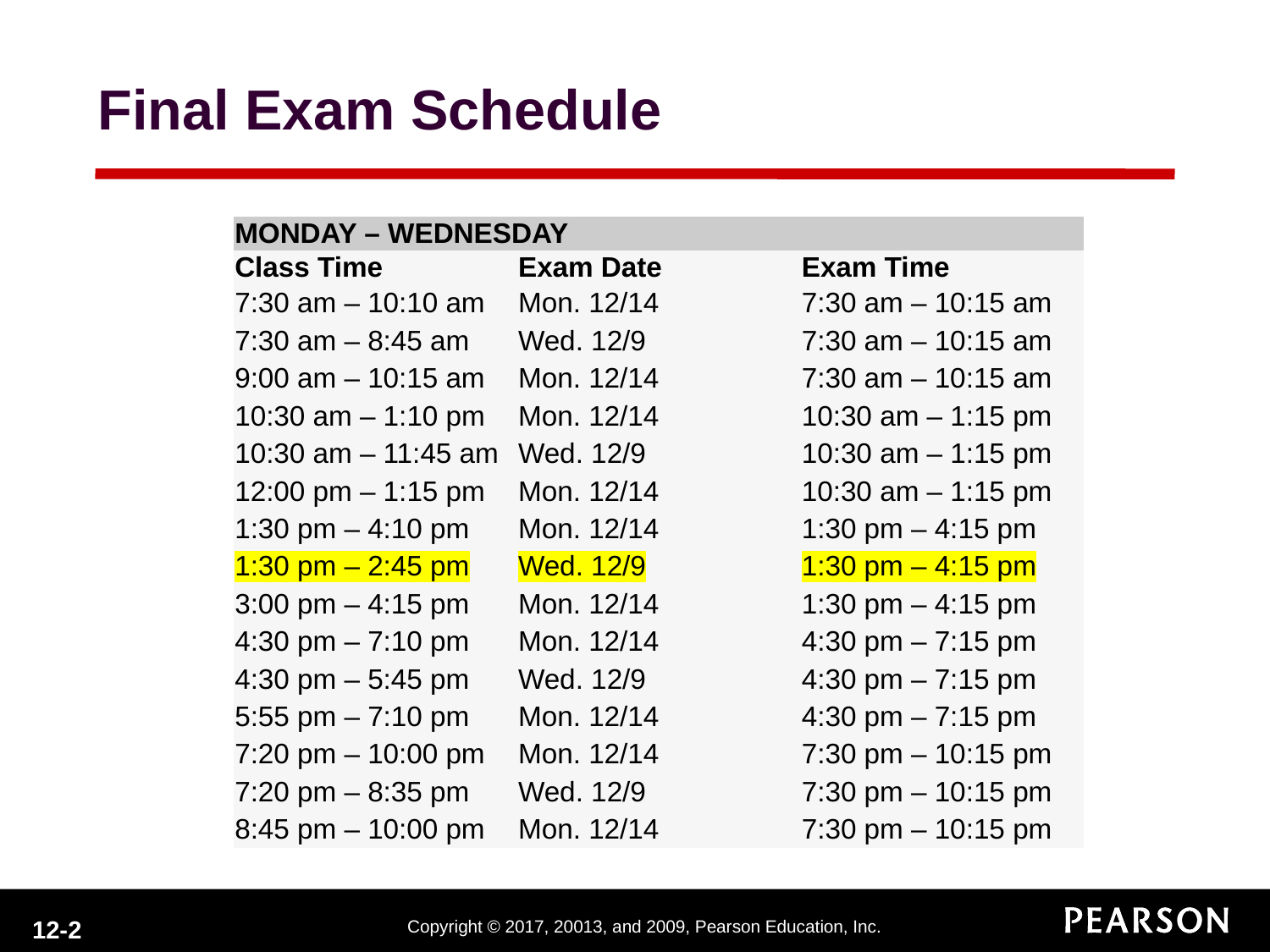

Final Exam Schedule
| MONDAY – WEDNESDAY |  |  |
| --- | --- | --- |
| Class Time | Exam Date | Exam Time |
| 7:30 am – 10:10 am | Mon. 12/14 | 7:30 am – 10:15 am |
| 7:30 am – 8:45 am | Wed. 12/9 | 7:30 am – 10:15 am |
| 9:00 am – 10:15 am | Mon. 12/14 | 7:30 am – 10:15 am |
| 10:30 am – 1:10 pm | Mon. 12/14 | 10:30 am – 1:15 pm |
| 10:30 am – 11:45 am | Wed. 12/9 | 10:30 am – 1:15 pm |
| 12:00 pm – 1:15 pm | Mon. 12/14 | 10:30 am – 1:15 pm |
| 1:30 pm – 4:10 pm | Mon. 12/14 | 1:30 pm – 4:15 pm |
| 1:30 pm – 2:45 pm | Wed. 12/9 | 1:30 pm – 4:15 pm |
| 3:00 pm – 4:15 pm | Mon. 12/14 | 1:30 pm – 4:15 pm |
| 4:30 pm – 7:10 pm | Mon. 12/14 | 4:30 pm – 7:15 pm |
| 4:30 pm – 5:45 pm | Wed. 12/9 | 4:30 pm – 7:15 pm |
| 5:55 pm – 7:10 pm | Mon. 12/14 | 4:30 pm – 7:15 pm |
| 7:20 pm – 10:00 pm | Mon. 12/14 | 7:30 pm – 10:15 pm |
| 7:20 pm – 8:35 pm | Wed. 12/9 | 7:30 pm – 10:15 pm |
| 8:45 pm – 10:00 pm | Mon. 12/14 | 7:30 pm – 10:15 pm |